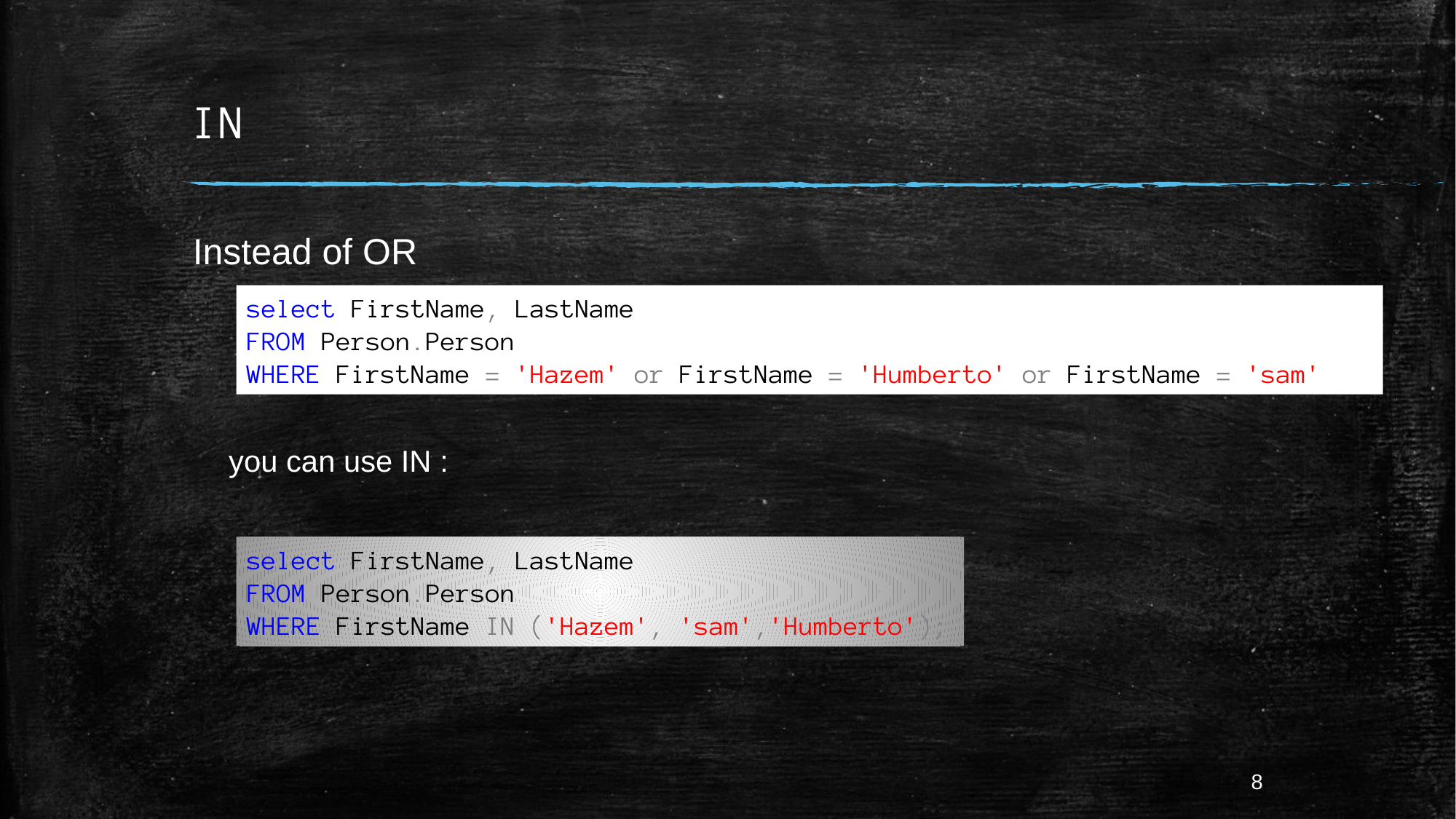

# IN
Instead of OR

you can use IN :

select FirstName, LastName
FROM Person.Person
WHERE FirstName = 'Hazem' or FirstName = 'Humberto' or FirstName = 'sam'
select FirstName, LastName
FROM Person.Person
WHERE FirstName IN ('Hazem', 'sam','Humberto');
8